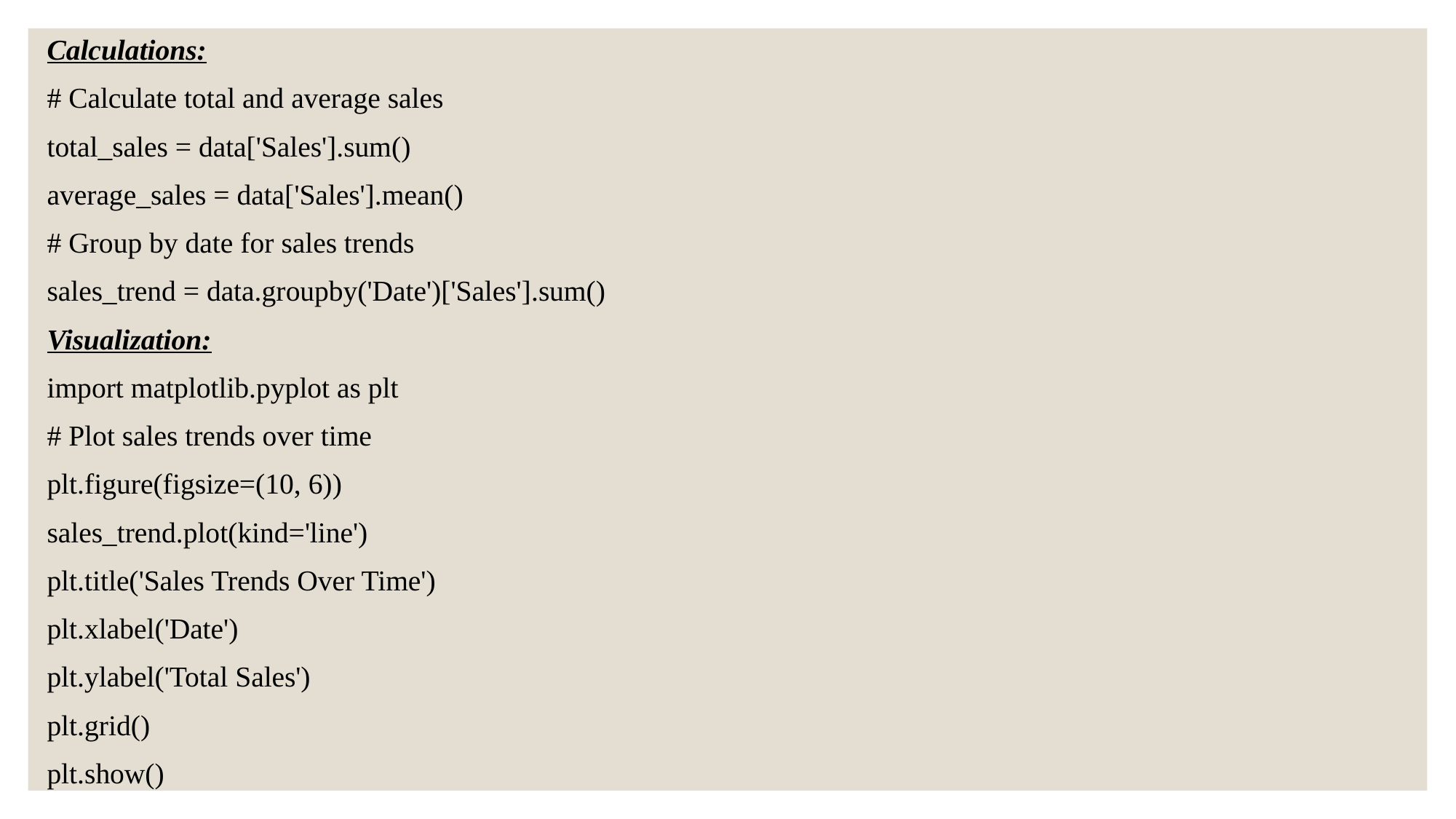

Calculations:
# Calculate total and average sales
total_sales = data['Sales'].sum()
average_sales = data['Sales'].mean()
# Group by date for sales trends
sales_trend = data.groupby('Date')['Sales'].sum()
Visualization:
import matplotlib.pyplot as plt
# Plot sales trends over time
plt.figure(figsize=(10, 6))
sales_trend.plot(kind='line')
plt.title('Sales Trends Over Time')
plt.xlabel('Date')
plt.ylabel('Total Sales')
plt.grid()
plt.show()